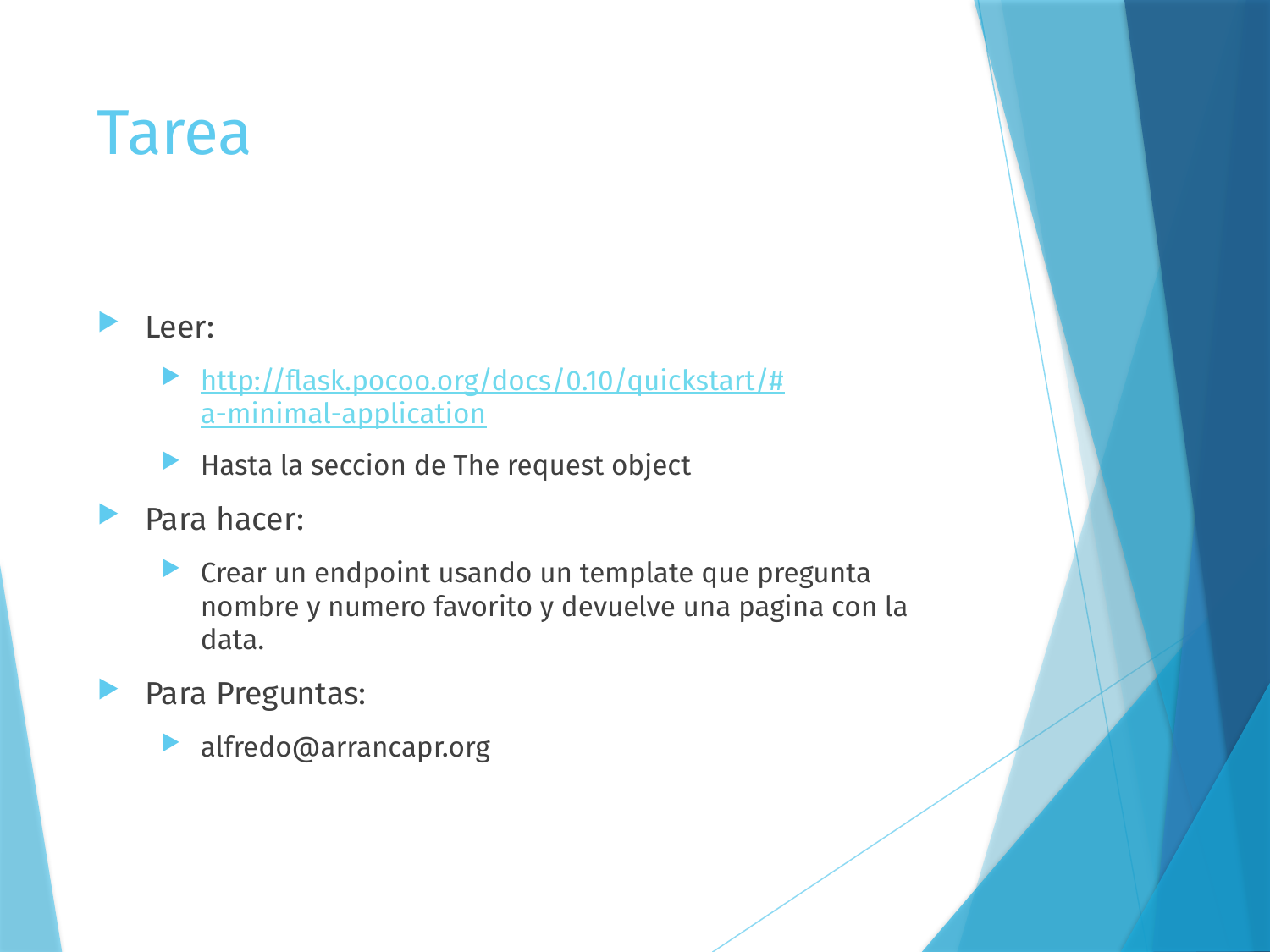

# Tarea
Leer:
http://flask.pocoo.org/docs/0.10/quickstart/#a-minimal-application
Hasta la seccion de The request object
Para hacer:
Crear un endpoint usando un template que pregunta nombre y numero favorito y devuelve una pagina con la data.
Para Preguntas:
alfredo@arrancapr.org